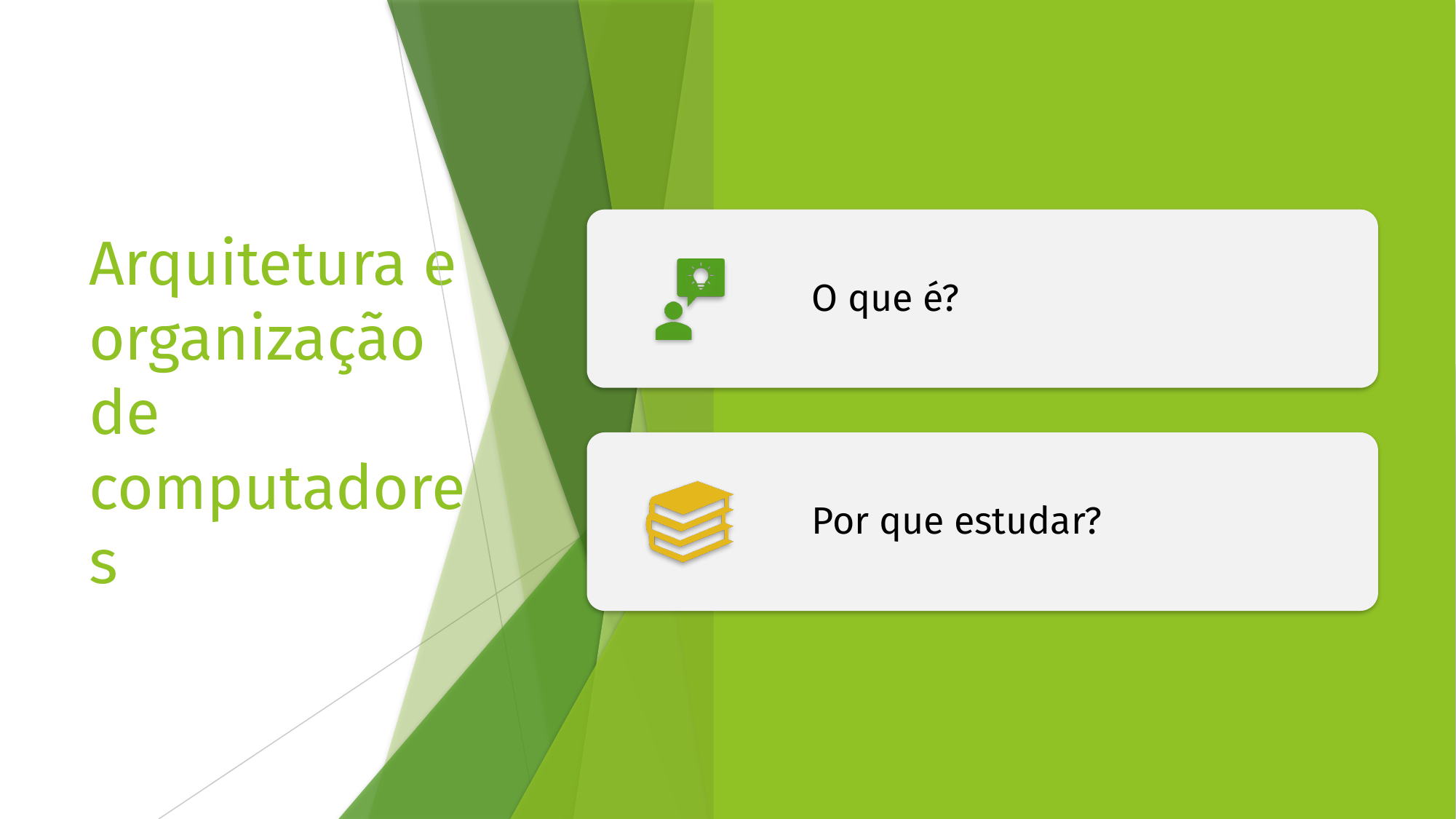

O que é?
Por que estudar?
# Arquitetura e organização de computadores